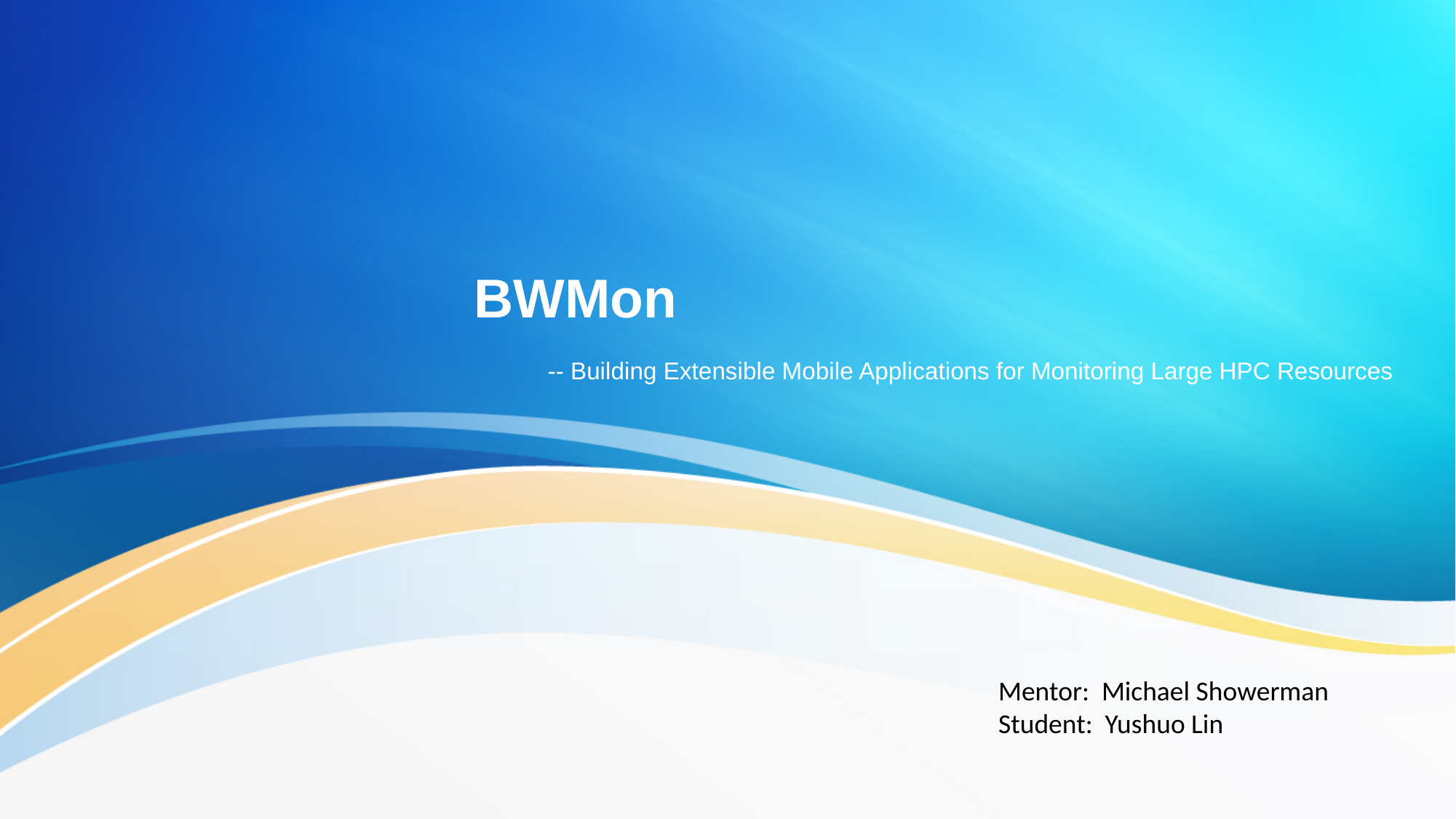

# BWMon
-- Building Extensible Mobile Applications for Monitoring Large HPC Resources
Mentor:  Michael Showerman
Student:  Yushuo Lin